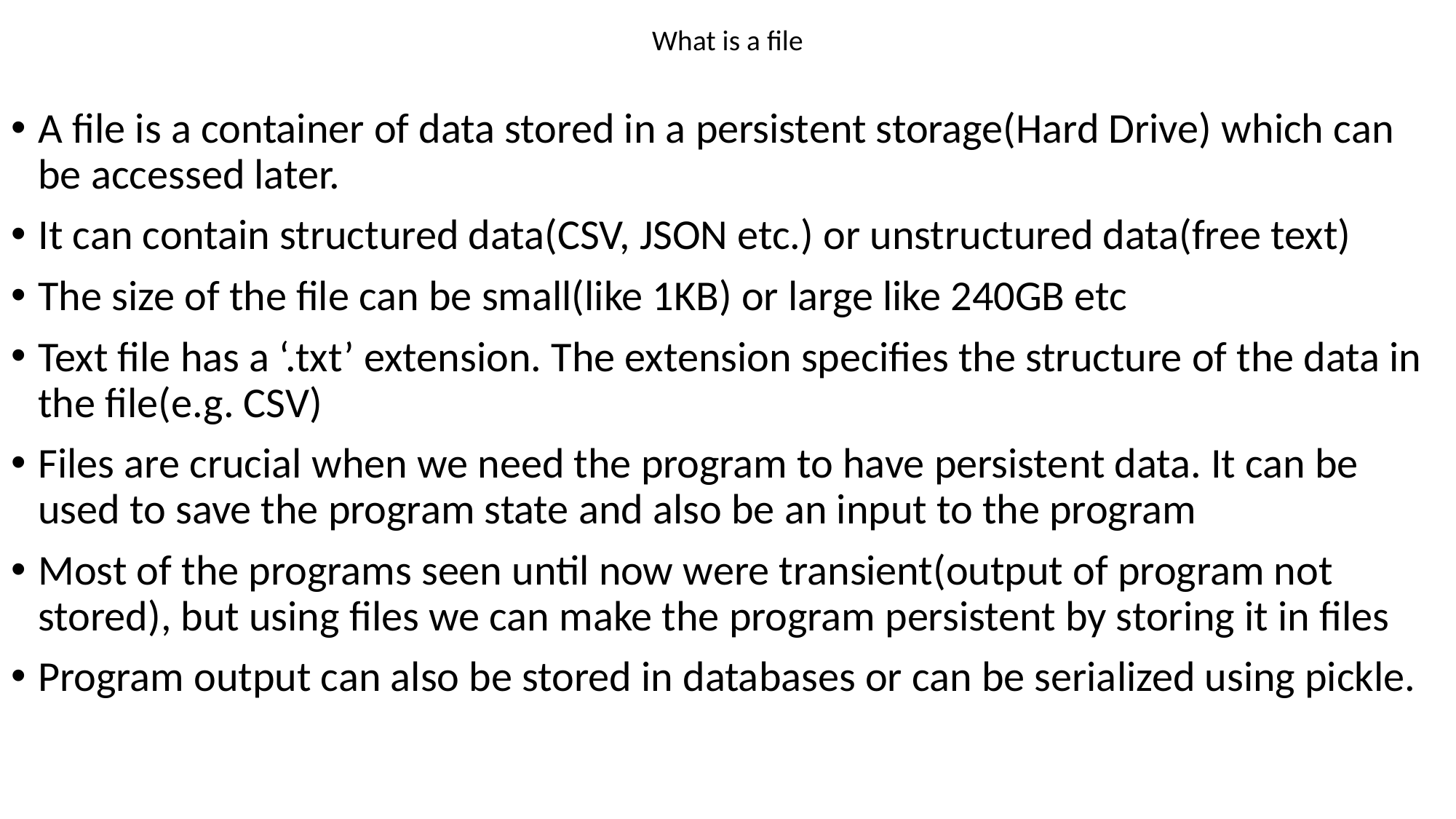

# What is a file
A file is a container of data stored in a persistent storage(Hard Drive) which can be accessed later.
It can contain structured data(CSV, JSON etc.) or unstructured data(free text)
The size of the file can be small(like 1KB) or large like 240GB etc
Text file has a ‘.txt’ extension. The extension specifies the structure of the data in the file(e.g. CSV)
Files are crucial when we need the program to have persistent data. It can be used to save the program state and also be an input to the program
Most of the programs seen until now were transient(output of program not stored), but using files we can make the program persistent by storing it in files
Program output can also be stored in databases or can be serialized using pickle.